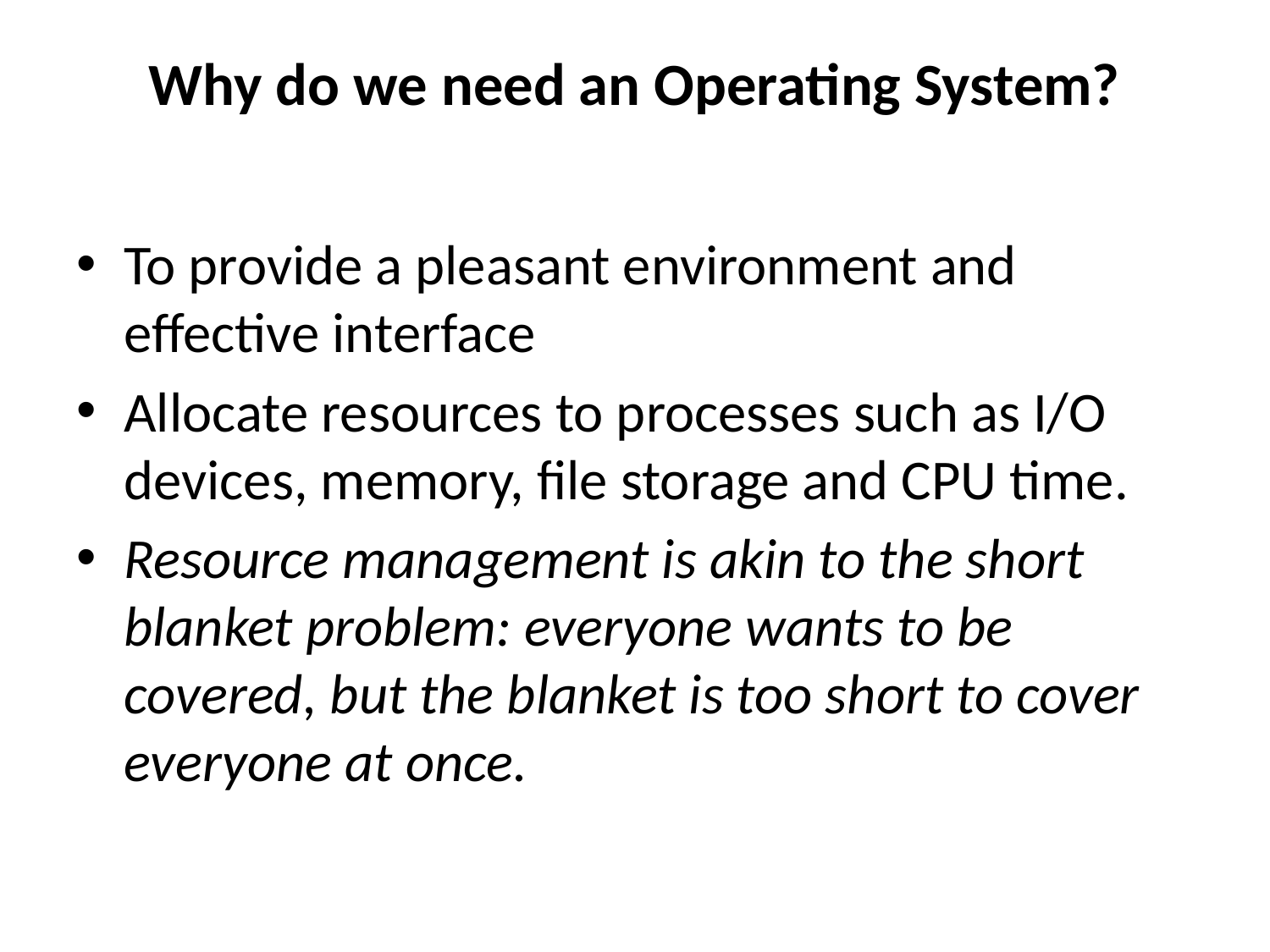

# Why do we need an Operating System?
To provide a pleasant environment and effective interface
Allocate resources to processes such as I/O devices, memory, file storage and CPU time.
Resource management is akin to the short blanket problem: everyone wants to be covered, but the blanket is too short to cover everyone at once.